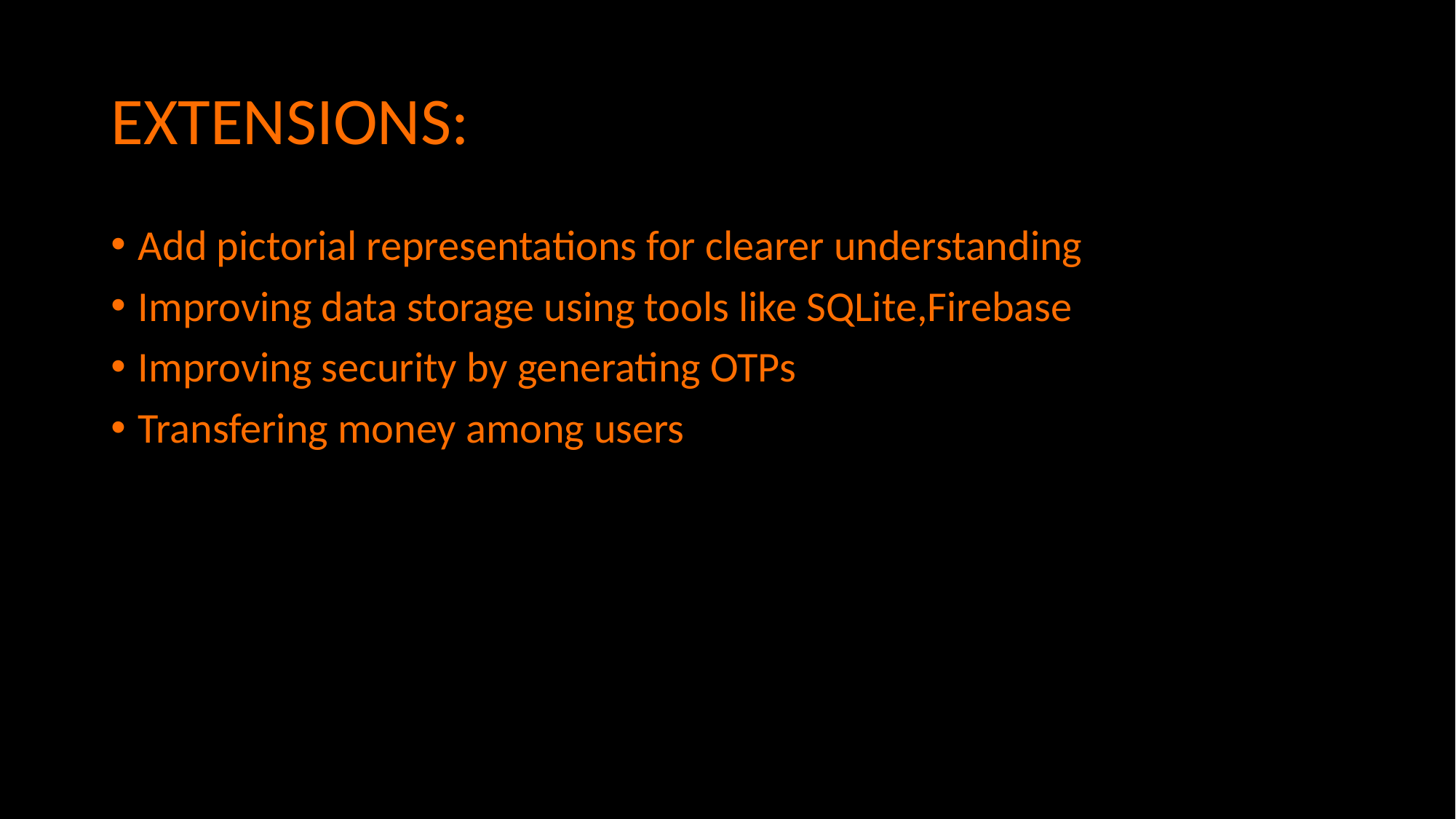

# EXTENSIONS:
Add pictorial representations for clearer understanding
Improving data storage using tools like SQLite,Firebase
Improving security by generating OTPs
Transfering money among users